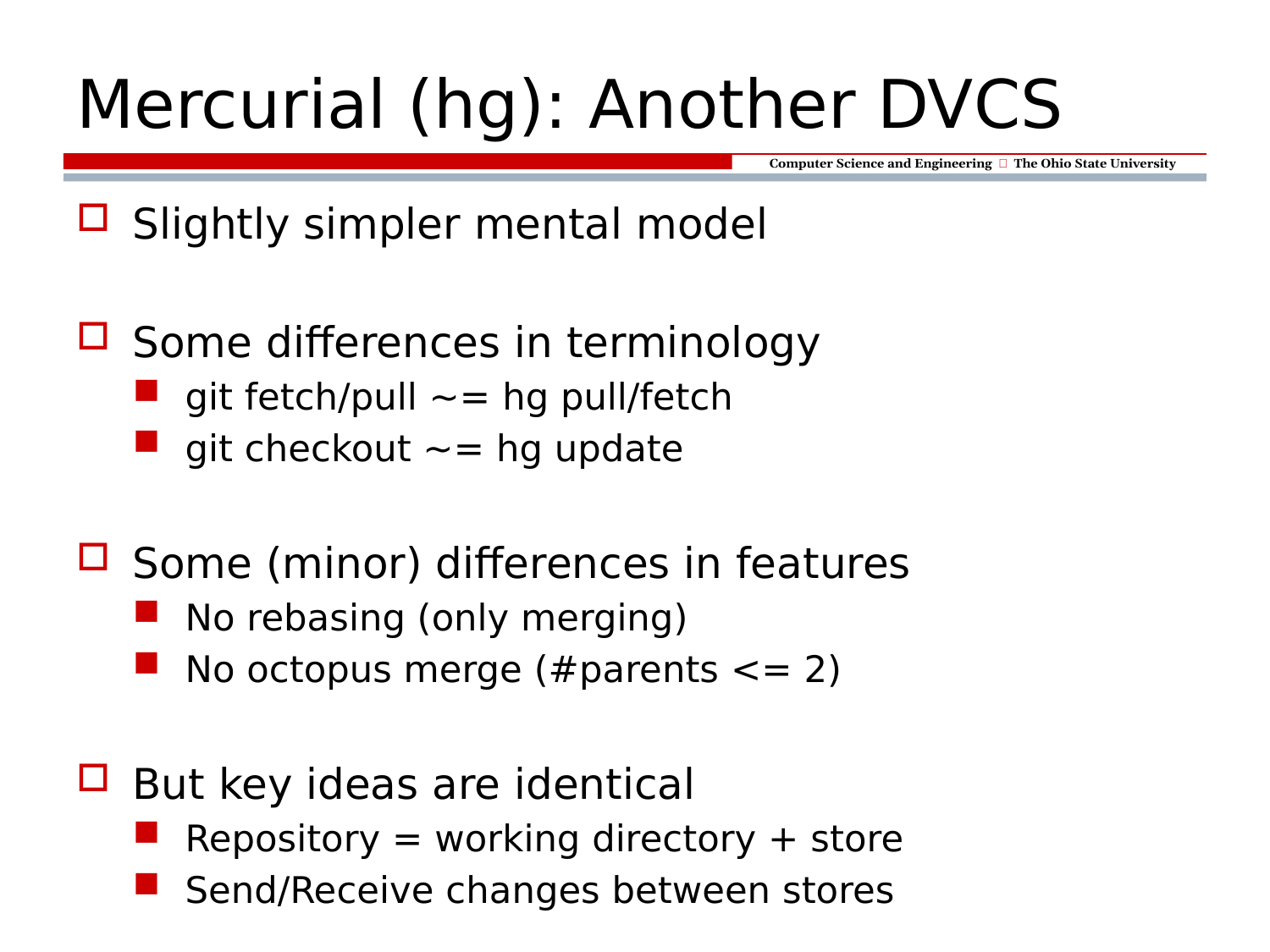

# Mercurial (hg): Another DVCS
Slightly simpler mental model

Some differences in terminology
git fetch/pull ~= hg pull/fetch
git checkout ~= hg update

Some (minor) differences in features
No rebasing (only merging)
No octopus merge (#parents <= 2)

But key ideas are identical
Repository = working directory + store
Send/Receive changes between stores